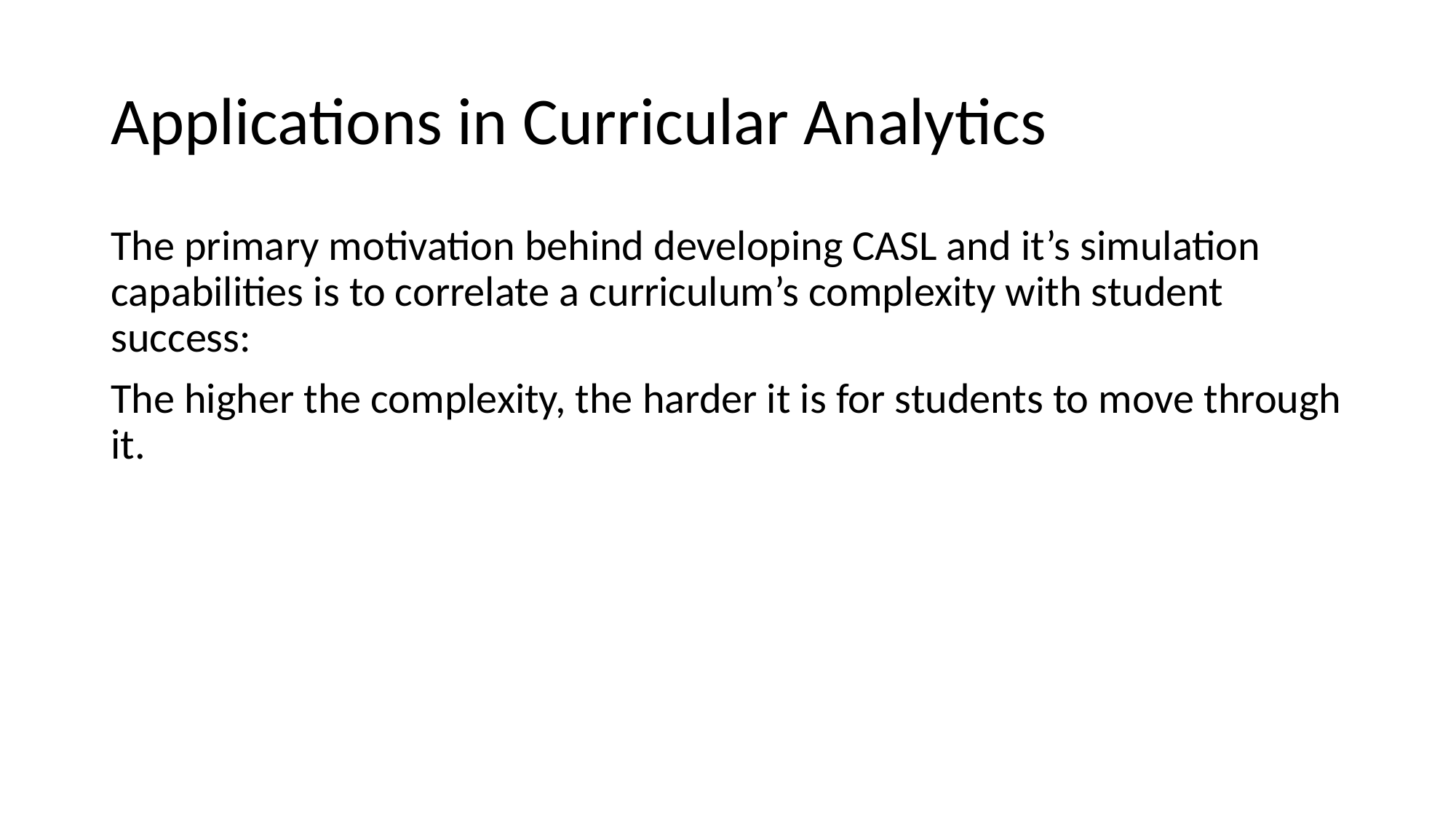

# Applications in Curricular Analytics
The primary motivation behind developing CASL and it’s simulation capabilities is to correlate a curriculum’s complexity with student success:
The higher the complexity, the harder it is for students to move through it.